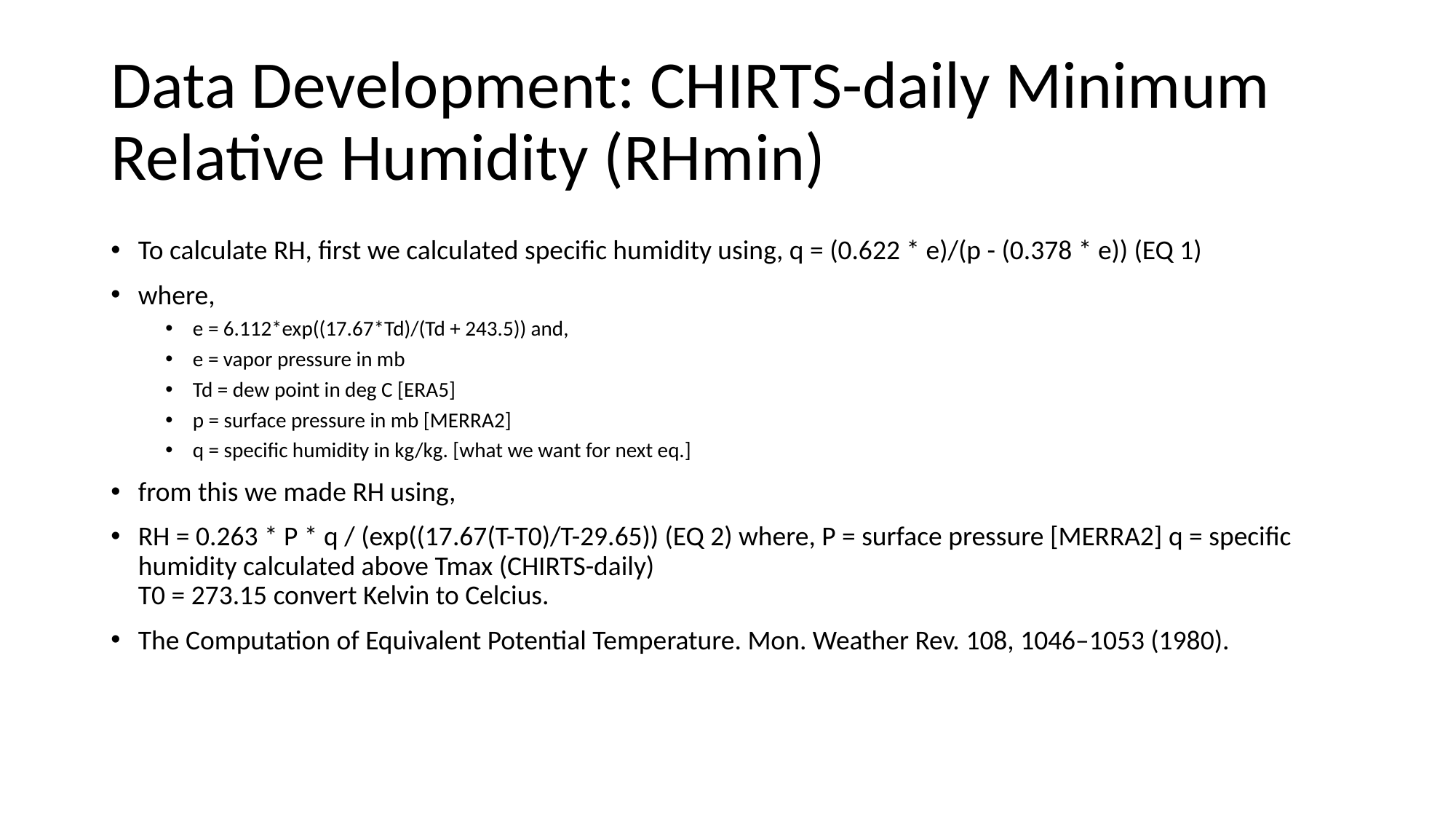

# Data Development: CHIRTS-daily Minimum Relative Humidity (RHmin)
To calculate RH, first we calculated specific humidity using, q = (0.622 * e)/(p - (0.378 * e)) (EQ 1)
where,
e = 6.112*exp((17.67*Td)/(Td + 243.5)) and,
e = vapor pressure in mb
Td = dew point in deg C [ERA5]
p = surface pressure in mb [MERRA2]
q = specific humidity in kg/kg. [what we want for next eq.]
from this we made RH using,
RH = 0.263 * P * q / (exp((17.67(T-T0)/T-29.65)) (EQ 2) where, P = surface pressure [MERRA2] q = specific humidity calculated above Tmax (CHIRTS-daily)
T0 = 273.15 convert Kelvin to Celcius.
The Computation of Equivalent Potential Temperature. Mon. Weather Rev. 108, 1046–1053 (1980).